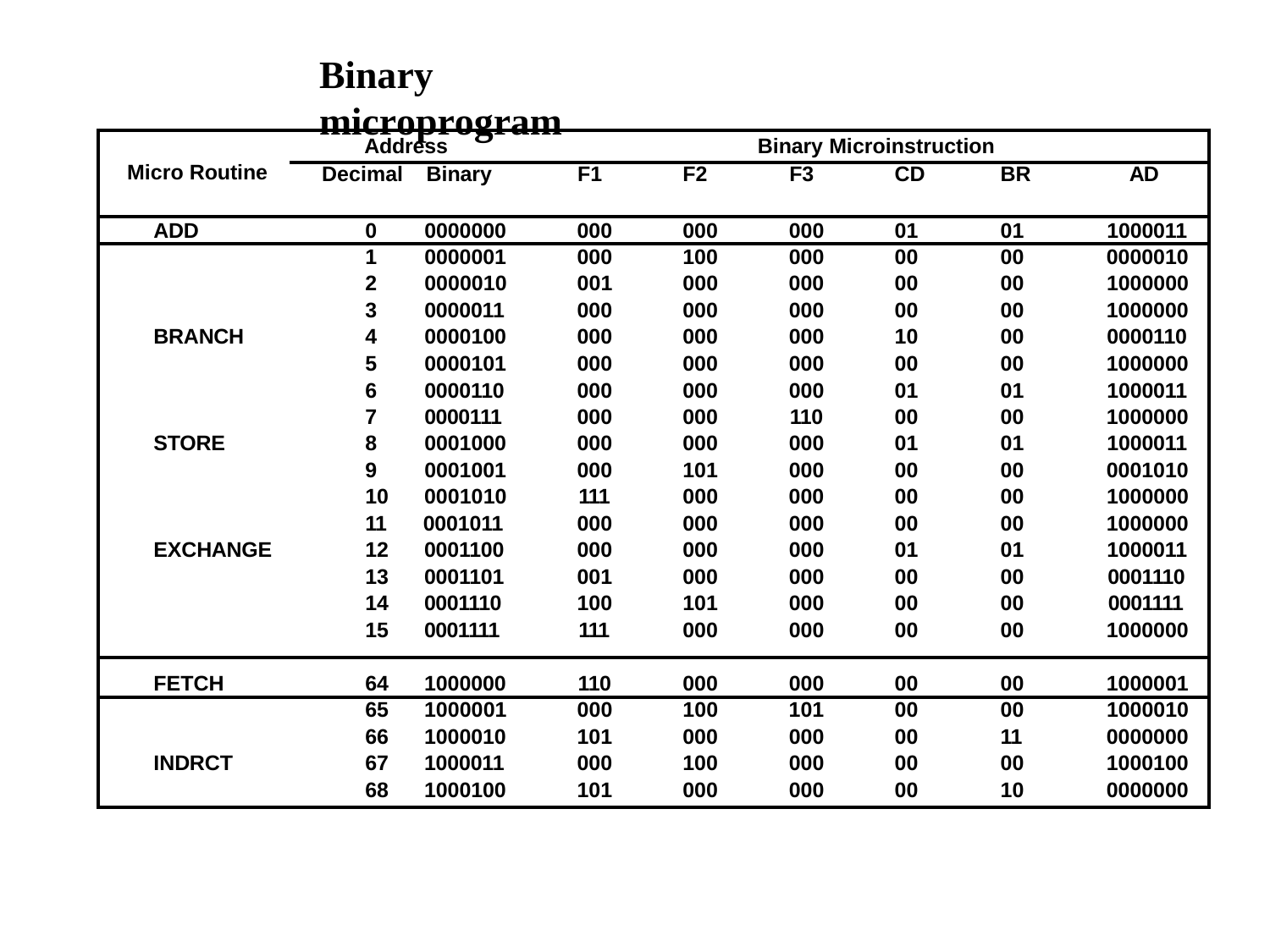

# Binary	microprogram
| Micro Routine | Address Binary Microinstruction |  |  |  |  |  |  |  |
| --- | --- | --- | --- | --- | --- | --- | --- | --- |
|  | Decimal | Binary | F1 | F2 | F3 | CD | BR | AD |
| ADD | 0 | 0000000 | 000 | 000 | 000 | 01 | 01 | 1000011 |
|  | 1 | 0000001 | 000 | 100 | 000 | 00 | 00 | 0000010 |
|  | 2 | 0000010 | 001 | 000 | 000 | 00 | 00 | 1000000 |
|  | 3 | 0000011 | 000 | 000 | 000 | 00 | 00 | 1000000 |
| BRANCH | 4 | 0000100 | 000 | 000 | 000 | 10 | 00 | 0000110 |
|  | 5 | 0000101 | 000 | 000 | 000 | 00 | 00 | 1000000 |
|  | 6 | 0000110 | 000 | 000 | 000 | 01 | 01 | 1000011 |
|  | 7 | 0000111 | 000 | 000 | 110 | 00 | 00 | 1000000 |
| STORE | 8 | 0001000 | 000 | 000 | 000 | 01 | 01 | 1000011 |
|  | 9 | 0001001 | 000 | 101 | 000 | 00 | 00 | 0001010 |
|  | 10 | 0001010 | 111 | 000 | 000 | 00 | 00 | 1000000 |
|  | 11 | 0001011 | 000 | 000 | 000 | 00 | 00 | 1000000 |
| EXCHANGE | 12 | 0001100 | 000 | 000 | 000 | 01 | 01 | 1000011 |
|  | 13 | 0001101 | 001 | 000 | 000 | 00 | 00 | 0001110 |
|  | 14 | 0001110 | 100 | 101 | 000 | 00 | 00 | 0001111 |
|  | 15 | 0001111 | 111 | 000 | 000 | 00 | 00 | 1000000 |
| FETCH | 64 | 1000000 | 110 | 000 | 000 | 00 | 00 | 1000001 |
|  | 65 | 1000001 | 000 | 100 | 101 | 00 | 00 | 1000010 |
|  | 66 | 1000010 | 101 | 000 | 000 | 00 | 11 | 0000000 |
| INDRCT | 67 | 1000011 | 000 | 100 | 000 | 00 | 00 | 1000100 |
|  | 68 | 1000100 | 101 | 000 | 000 | 00 | 10 | 0000000 |